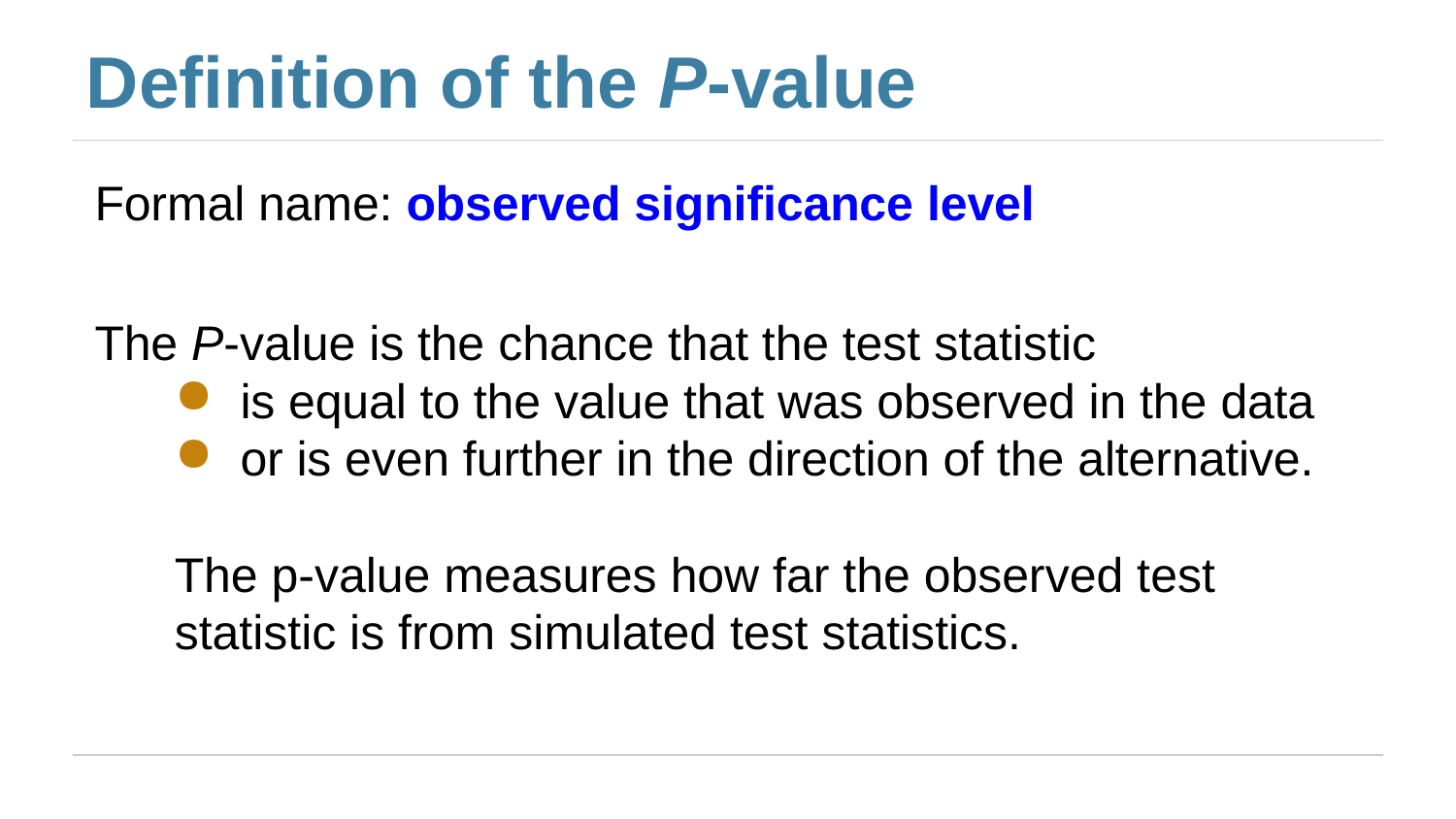

# Definition of the P-value
Formal name: observed significance level

The P-value is the chance that the test statistic
is equal to the value that was observed in the data
or is even further in the direction of the alternative.

The p-value measures how far the observed test statistic is from simulated test statistics.